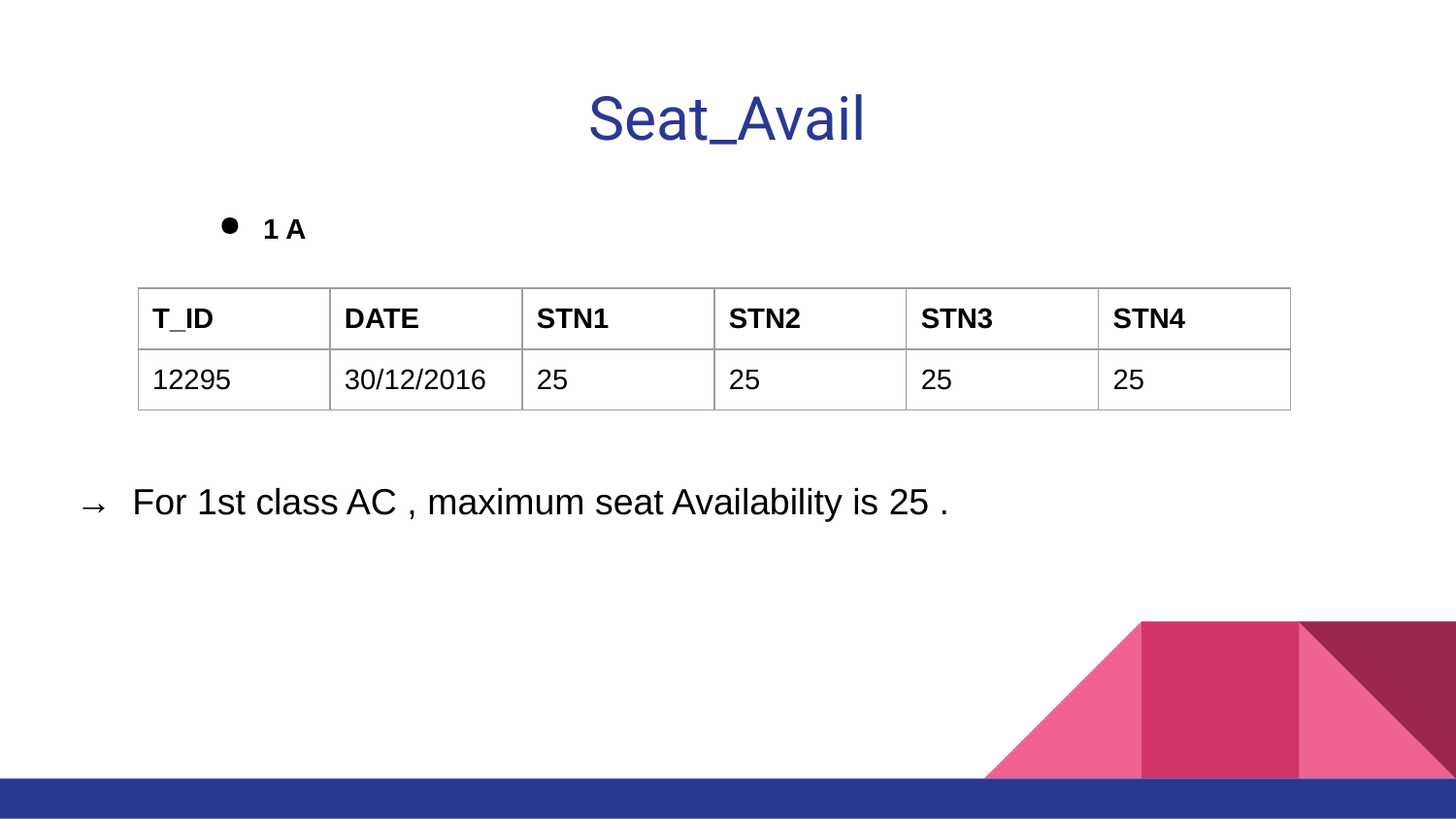

# Seat_Avail

 1 A

| T\_ID | DATE | STN1 | STN2 | STN3 | STN4 |
| --- | --- | --- | --- | --- | --- |
| 12295 | 30/12/2016 | 25 | 25 | 25 | 25 |
→  For 1st class AC , maximum seat Availability is 25 .